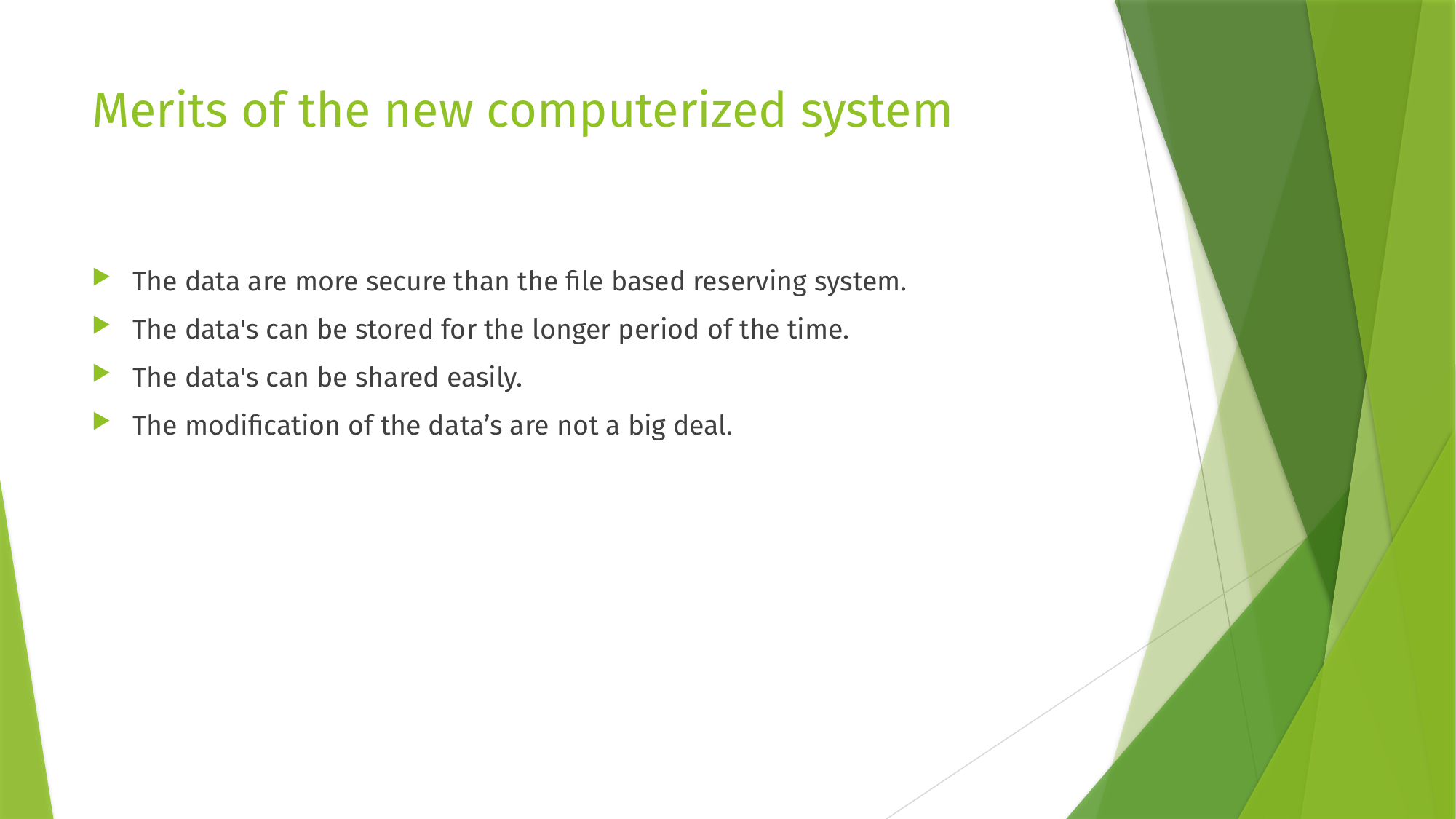

# Merits of the new computerized system
The data are more secure than the file based reserving system.
The data's can be stored for the longer period of the time.
The data's can be shared easily.
The modification of the data’s are not a big deal.